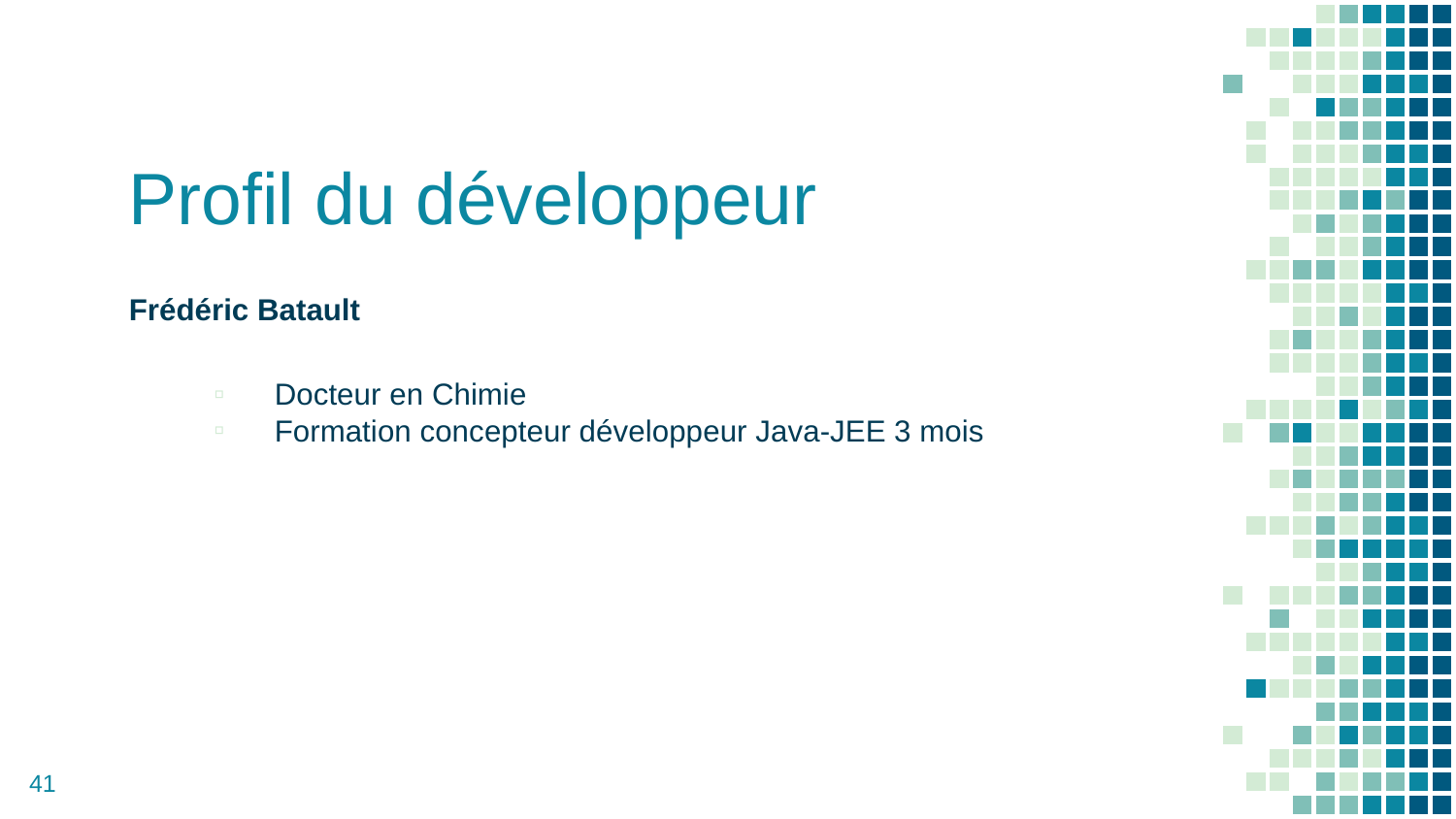

# Profil du développeur
Frédéric Batault

Docteur en Chimie
Formation concepteur développeur Java-JEE 3 mois

41